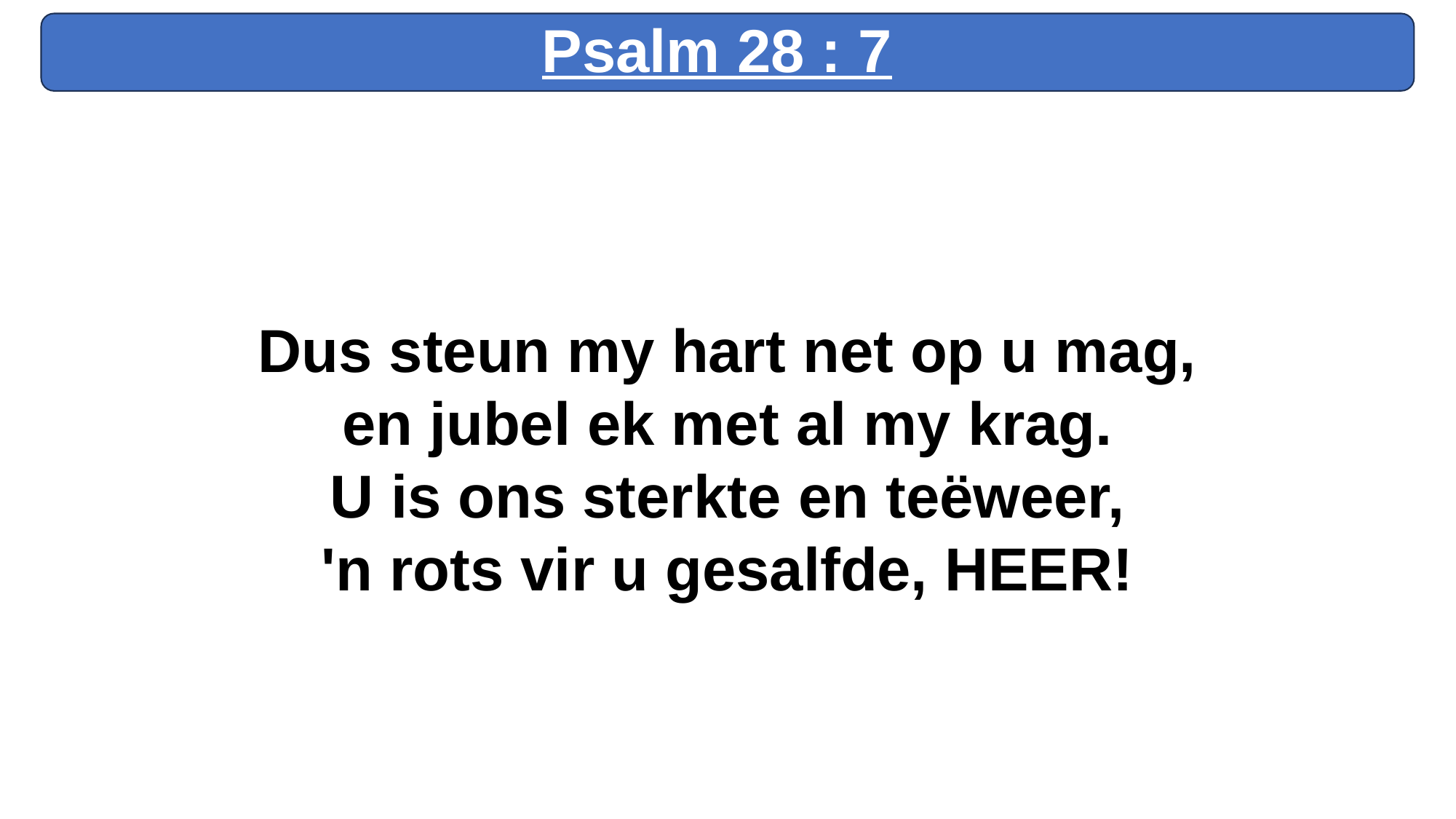

Psalm 28 : 7

Dus steun my hart net op u mag,
en jubel ek met al my krag.
U is ons sterkte en teëweer,
'n rots vir u gesalfde, HEER!